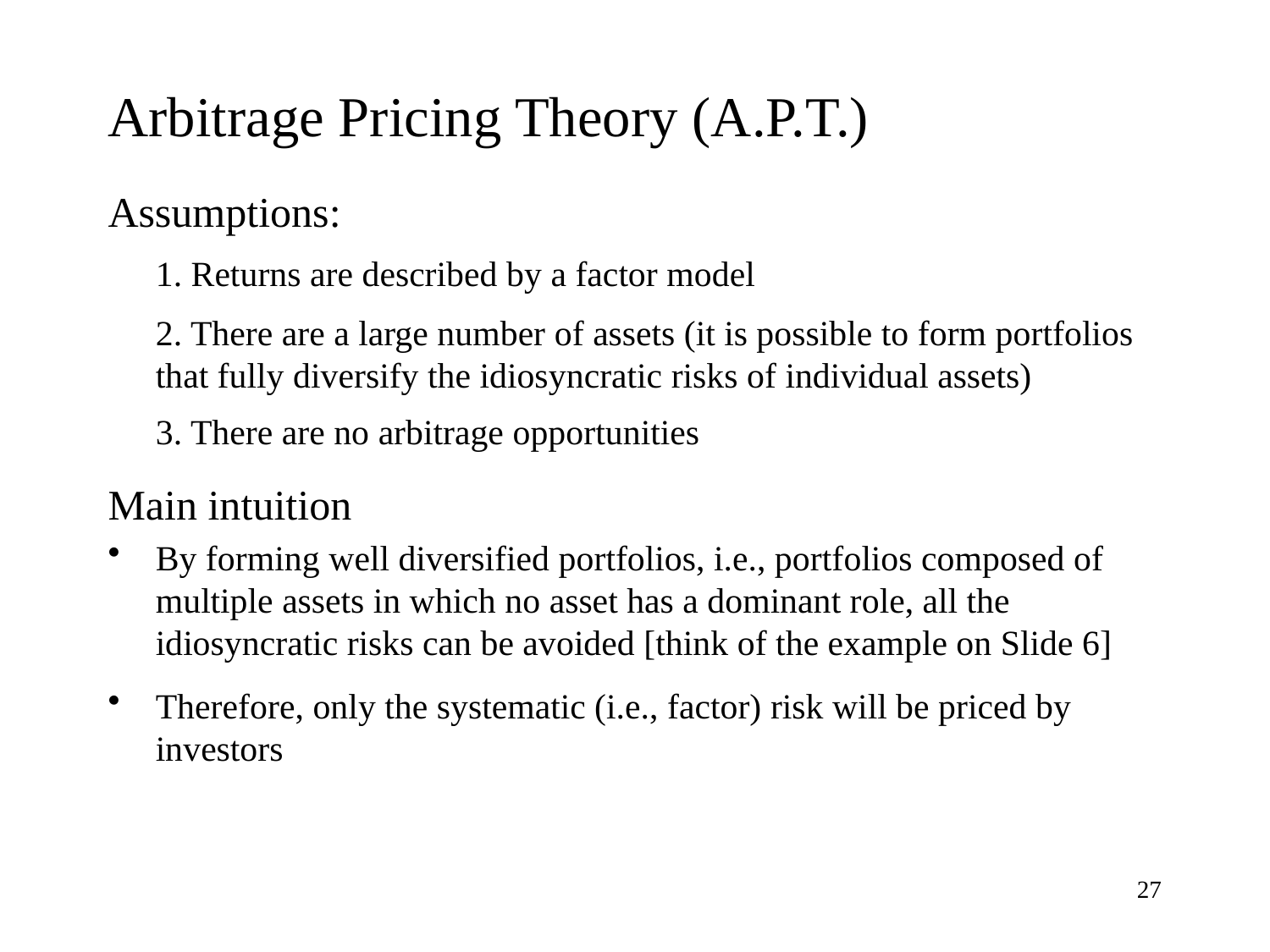

Arbitrage Pricing Theory (A.P.T.)
Assumptions:
	1. Returns are described by a factor model
	2. There are a large number of assets (it is possible to form portfolios 	that fully diversify the idiosyncratic risks of individual assets)
	3. There are no arbitrage opportunities
Main intuition
By forming well diversified portfolios, i.e., portfolios composed of multiple assets in which no asset has a dominant role, all the idiosyncratic risks can be avoided [think of the example on Slide 6]
Therefore, only the systematic (i.e., factor) risk will be priced by investors
27